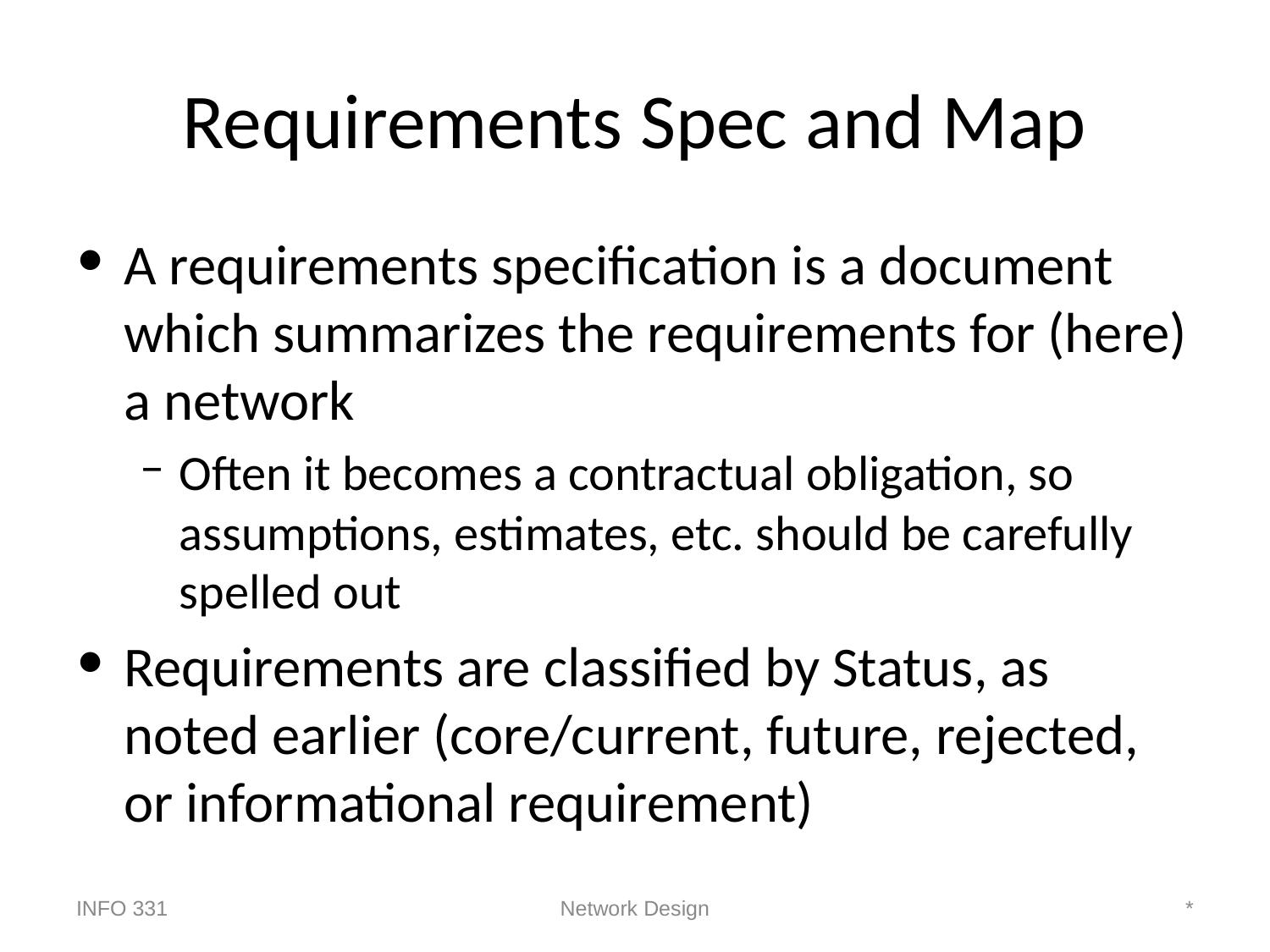

# Requirements Spec and Map
A requirements specification is a document which summarizes the requirements for (here) a network
Often it becomes a contractual obligation, so assumptions, estimates, etc. should be carefully spelled out
Requirements are classified by Status, as noted earlier (core/current, future, rejected,
or informational requirement)
INFO 331
Network Design
*